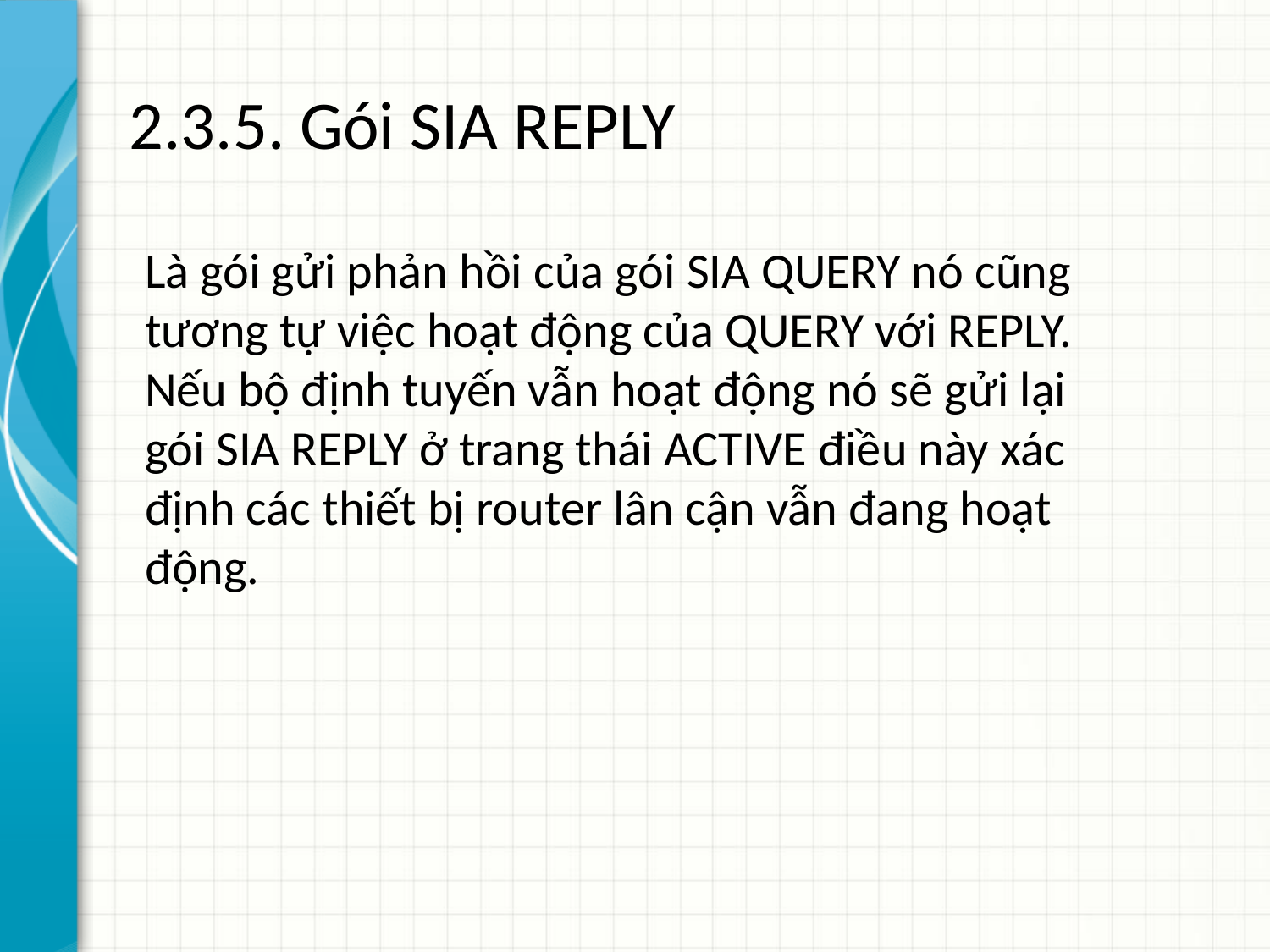

# 2.3.5. Gói SIA REPLY
Là gói gửi phản hồi của gói SIA QUERY nó cũng tương tự việc hoạt động của QUERY với REPLY.  Nếu bộ định tuyến vẫn hoạt động nó sẽ gửi lại gói SIA REPLY ở trang thái ACTIVE điều này xác định các thiết bị router lân cận vẫn đang hoạt động.